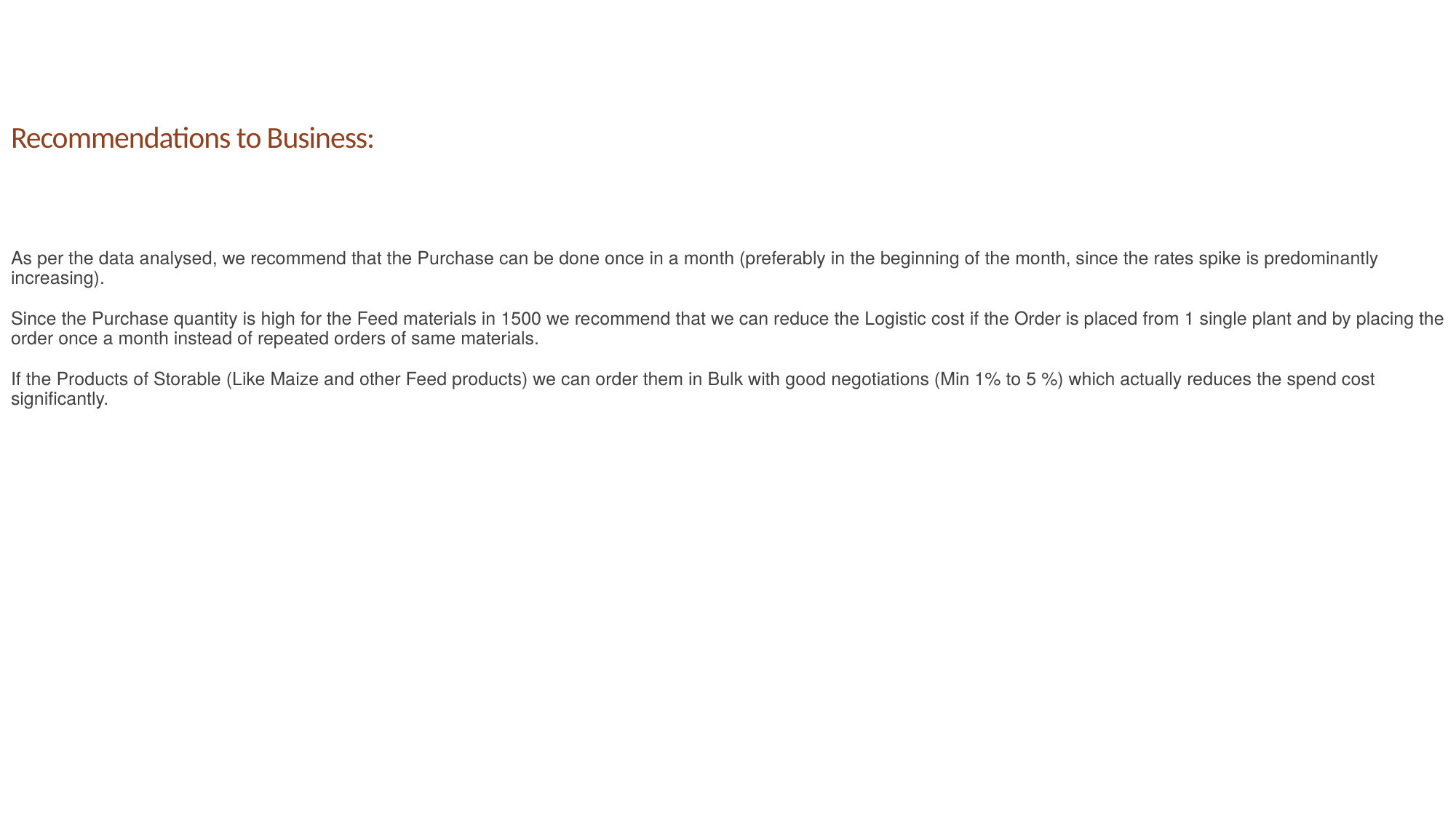

Recommendations to Business:

As per the data analysed, we recommend that the Purchase can be done once in a month (preferably in the beginning of the month, since the rates spike is predominantly increasing).
Since the Purchase quantity is high for the Feed materials in 1500 we recommend that we can reduce the Logistic cost if the Order is placed from 1 single plant and by placing the order once a month instead of repeated orders of same materials.
If the Products of Storable (Like Maize and other Feed products) we can order them in Bulk with good negotiations (Min 1% to 5 %) which actually reduces the spend cost significantly.